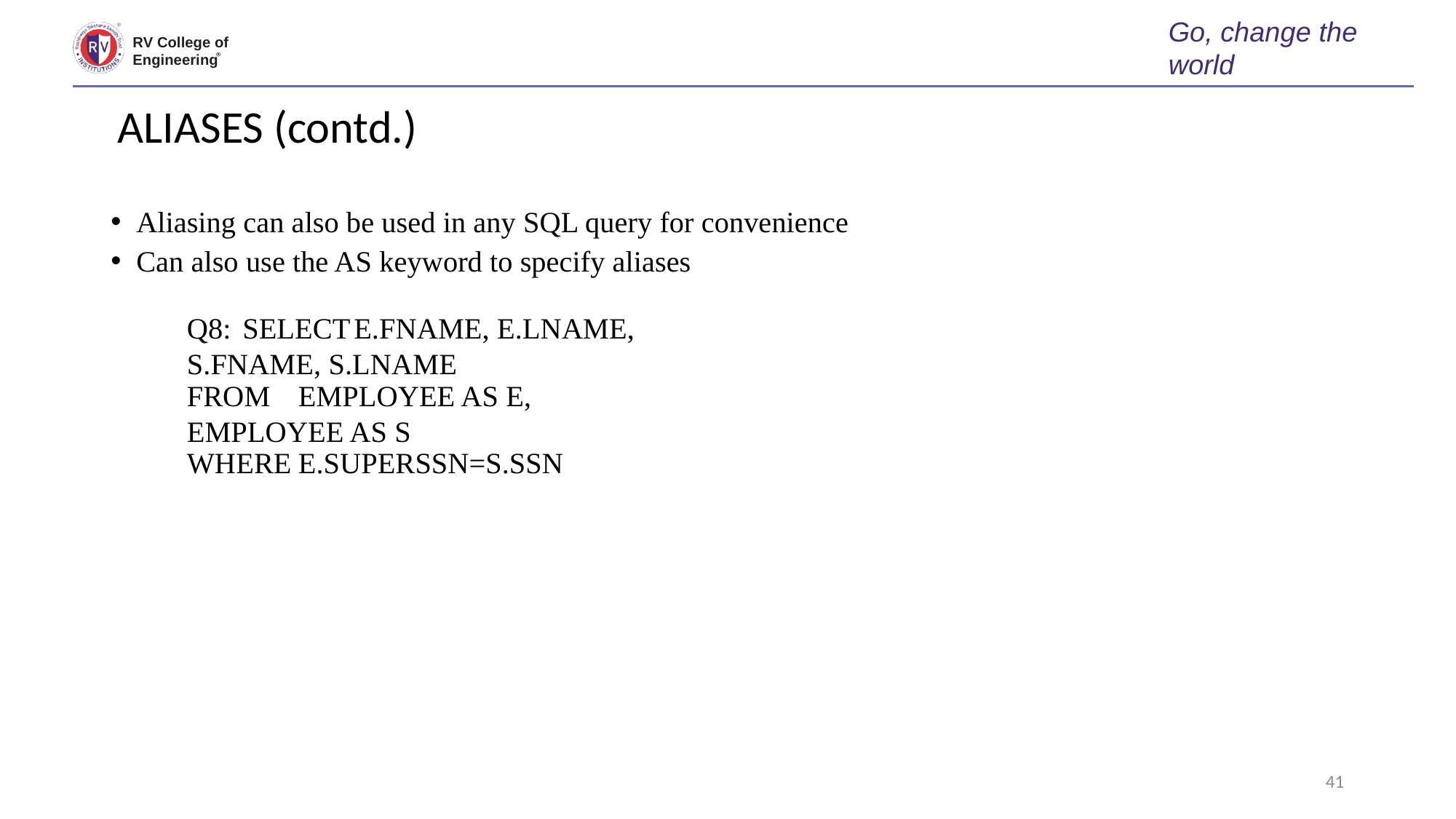

Go, change the world

RV College of
Engineering

# ALIASES (contd.)

Aliasing can also be used in any SQL query for convenience
Can also use the AS keyword to specify aliases
Q8:	SELECT	E.FNAME, E.LNAME,
					S.FNAME, S.LNAME
		FROM 		EMPLOYEE AS E,
					EMPLOYEE AS S
		WHERE	E.SUPERSSN=S.SSN

Manages :  1:1 relationship type between EMPLOYEE and 	   DEPARTMENT. Employee participation is partial. Department participation is not clear from requirements

 are the relationship types observed

41